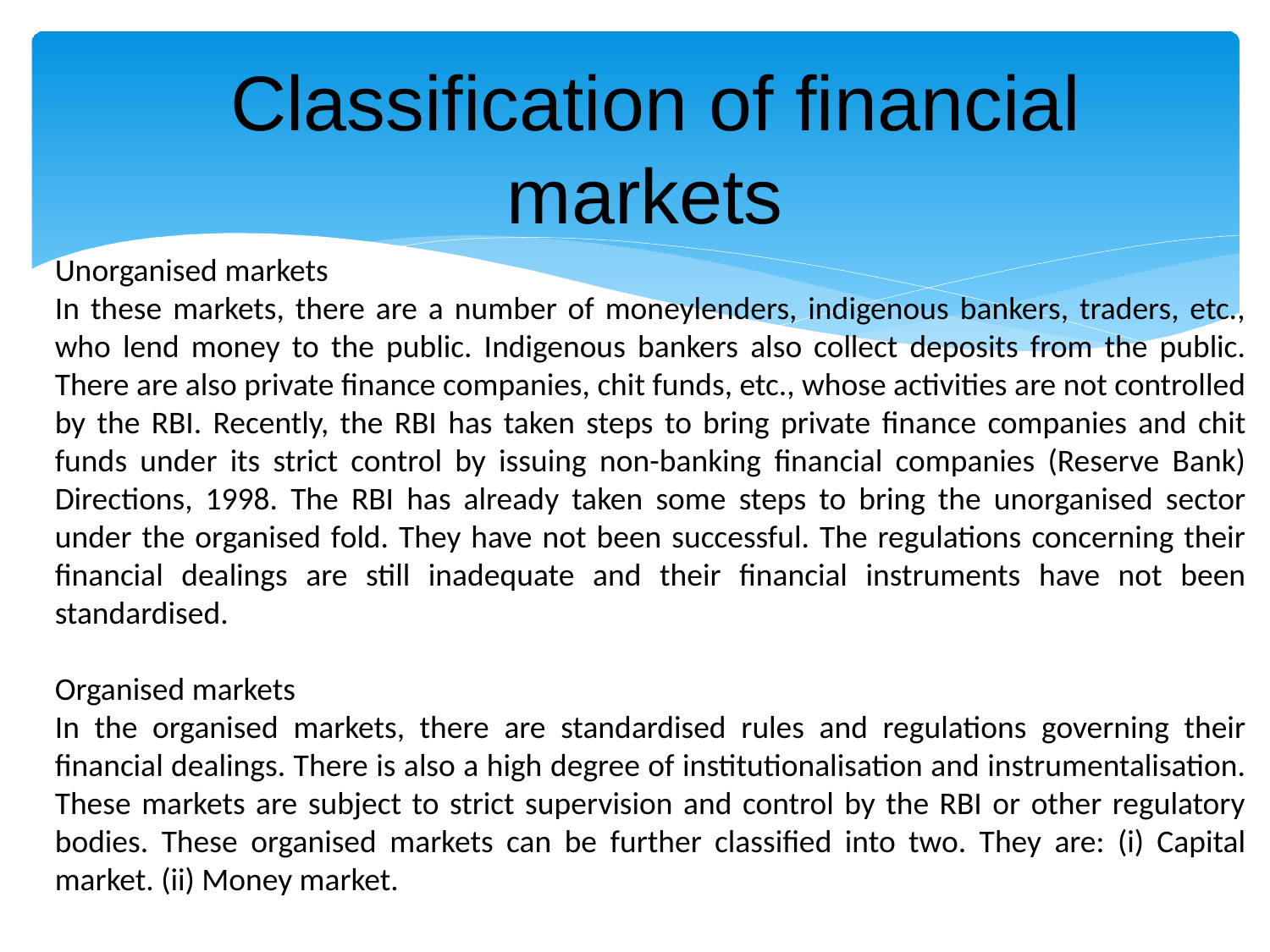

# Classification of financial markets
Unorganised markets
In these markets, there are a number of moneylenders, indigenous bankers, traders, etc., who lend money to the public. Indigenous bankers also collect deposits from the public. There are also private finance companies, chit funds, etc., whose activities are not controlled by the RBI. Recently, the RBI has taken steps to bring private finance companies and chit funds under its strict control by issuing non-banking financial companies (Reserve Bank) Directions, 1998. The RBI has already taken some steps to bring the unorganised sector under the organised fold. They have not been successful. The regulations concerning their financial dealings are still inadequate and their financial instruments have not been standardised.

Organised markets
In the organised markets, there are standardised rules and regulations governing their financial dealings. There is also a high degree of institutionalisation and instrumentalisation. These markets are subject to strict supervision and control by the RBI or other regulatory bodies. These organised markets can be further classified into two. They are: (i) Capital market. (ii) Money market.